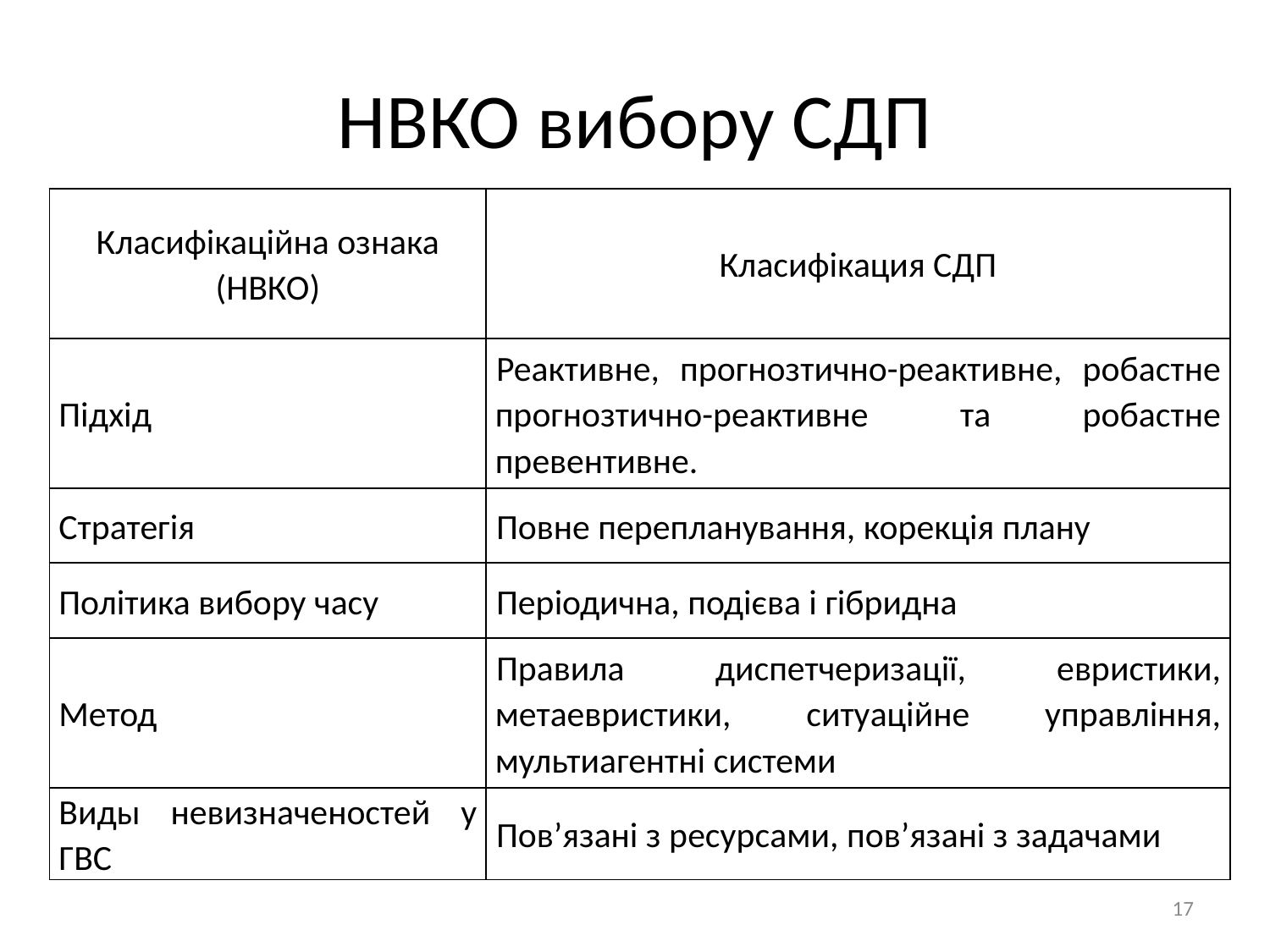

НВКО вибору СДП
| Класифікаційна ознака (НВКО) | Класифікация СДП |
| --- | --- |
| Підхід | Реактивне, прогнозтично-реактивне, робастне прогнозтично-реактивне та робастне превентивне. |
| Стратегія | Повне перепланування, корекція плану |
| Політика вибору часу | Періодична, подієва і гібридна |
| Метод | Правила диспетчеризації, евристики, метаевристики, ситуаційне управління, мультиагентні системи |
| Виды невизначеностей у ГВС | Пов’язані з ресурсами, пов’язані з задачами |
17